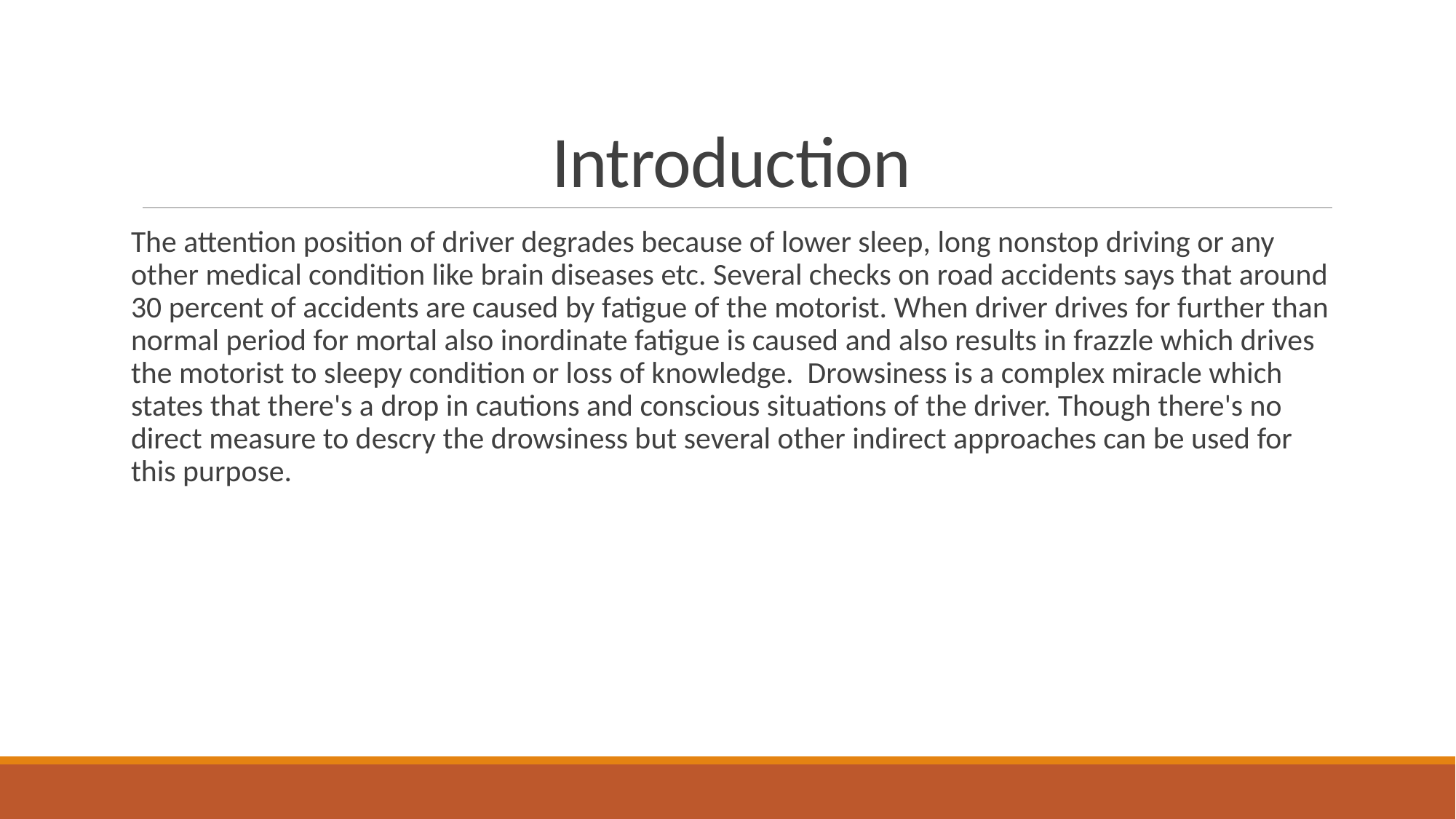

# Introduction
The attention position of driver degrades because of lower sleep, long nonstop driving or any other medical condition like brain diseases etc. Several checks on road accidents says that around 30 percent of accidents are caused by fatigue of the motorist. When driver drives for further than normal period for mortal also inordinate fatigue is caused and also results in frazzle which drives the motorist to sleepy condition or loss of knowledge.  Drowsiness is a complex miracle which states that there's a drop in cautions and conscious situations of the driver. Though there's no direct measure to descry the drowsiness but several other indirect approaches can be used for this purpose.